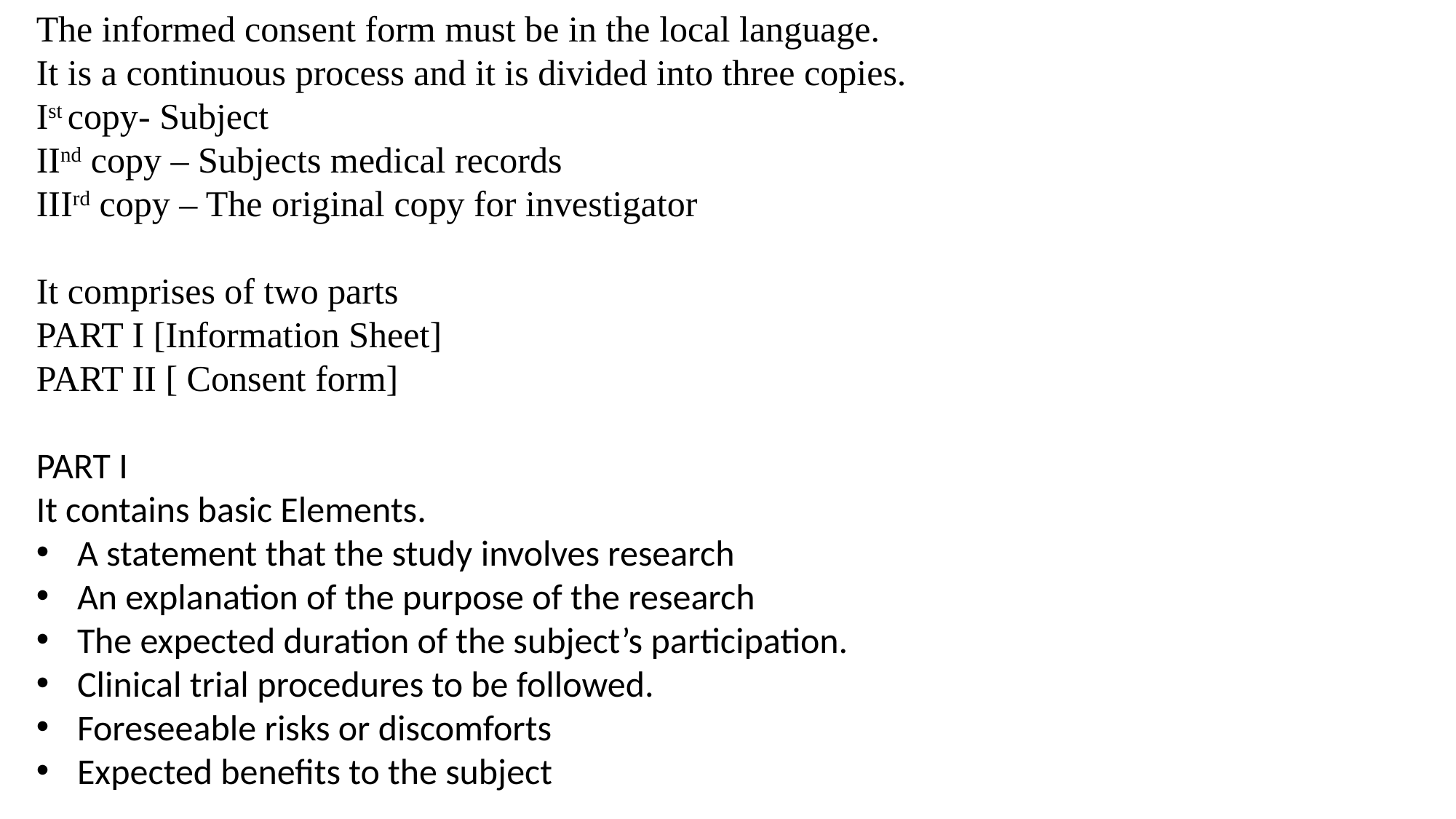

The informed consent form must be in the local language.
It is a continuous process and it is divided into three copies.
Ist copy- Subject
IInd copy – Subjects medical records
IIIrd copy – The original copy for investigator

It comprises of two parts
PART I [Information Sheet]
PART II [ Consent form]

PART I
It contains basic Elements.
A statement that the study involves research
An explanation of the purpose of the research
The expected duration of the subject’s participation.
Clinical trial procedures to be followed.
Foreseeable risks or discomforts
Expected benefits to the subject